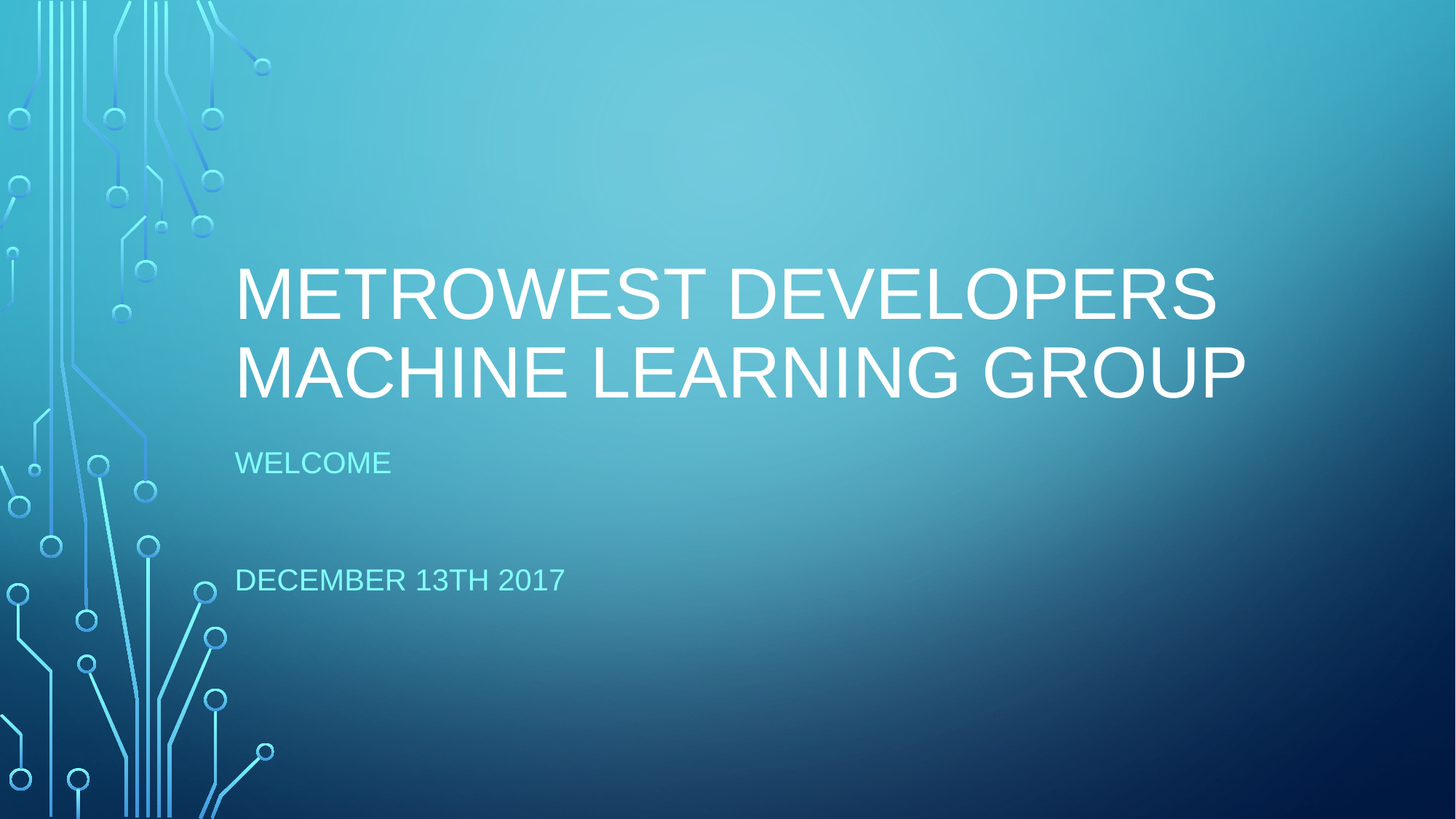

# Metrowest developers machine learning group
Welcome

December 13th 2017